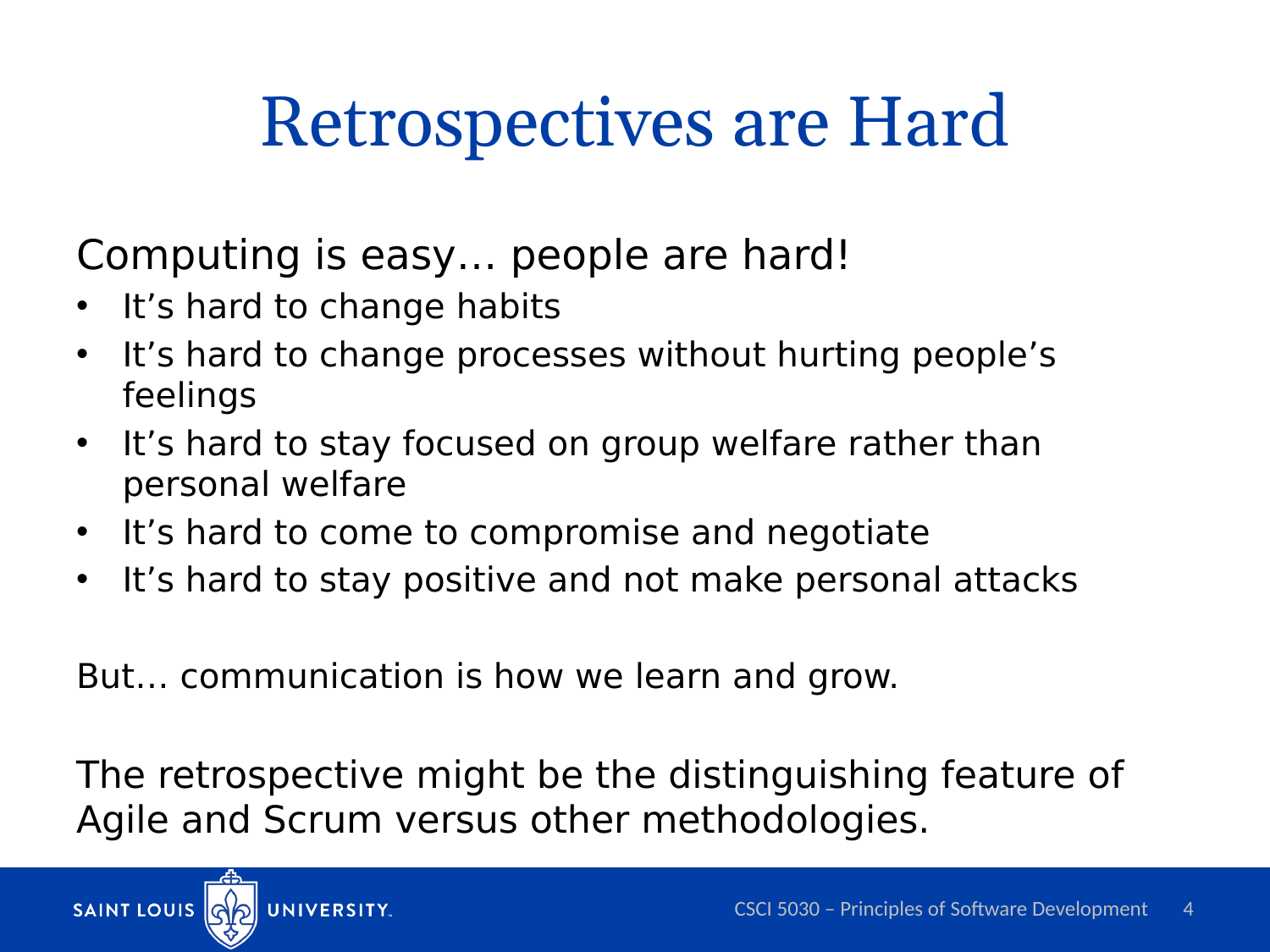

# Retrospectives are Hard
Computing is easy… people are hard!
It’s hard to change habits
It’s hard to change processes without hurting people’s feelings
It’s hard to stay focused on group welfare rather than personal welfare
It’s hard to come to compromise and negotiate
It’s hard to stay positive and not make personal attacks

But… communication is how we learn and grow.

The retrospective might be the distinguishing feature of Agile and Scrum versus other methodologies.
CSCI 5030 – Principles of Software Development
4